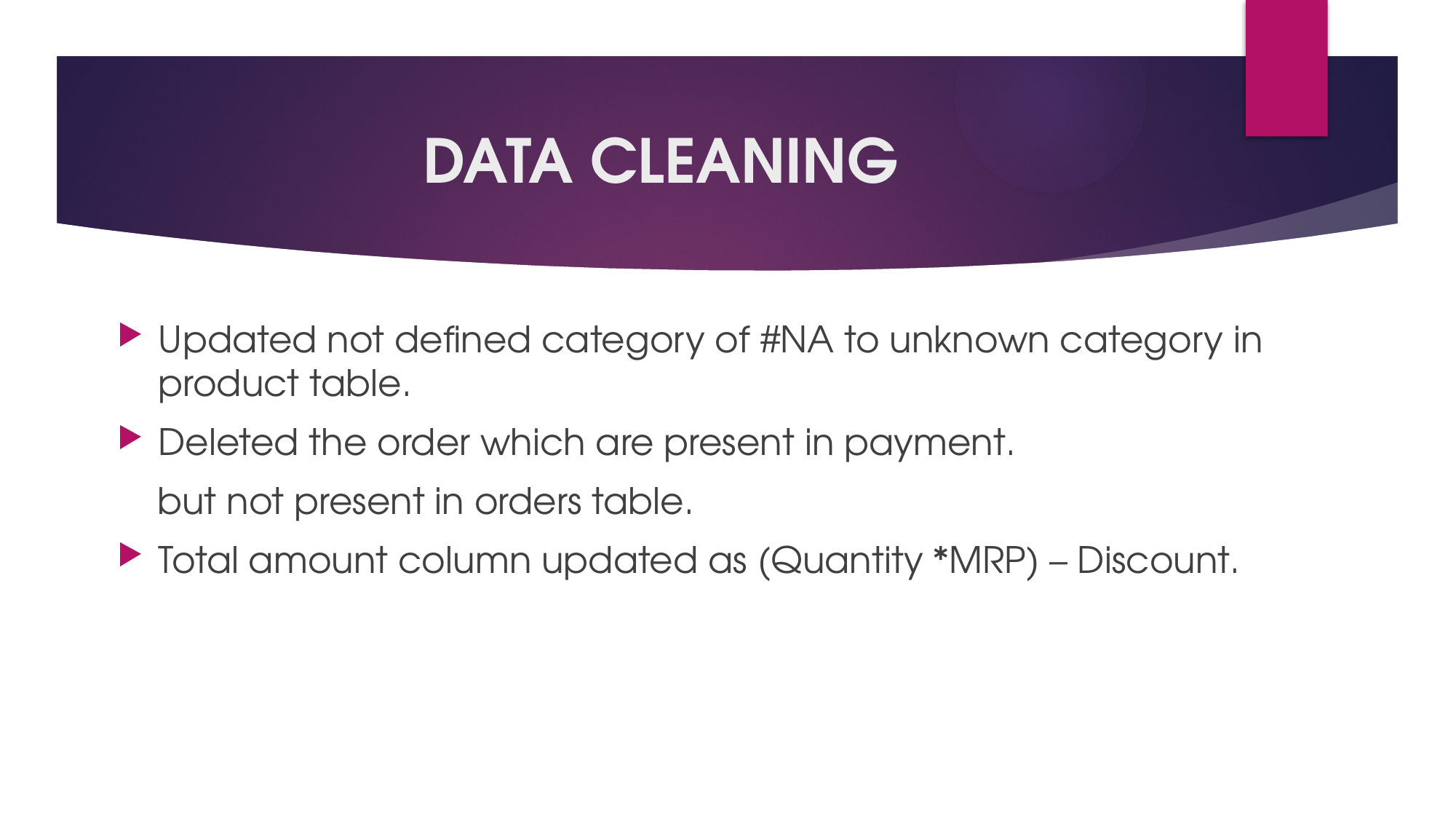

# DATA CLEANING
Updated not defined category of #NA to unknown category in product table.
Deleted the order which are present in payment.
    but not present in orders table.
Total amount column updated as (Quantity *MRP) – Discount.